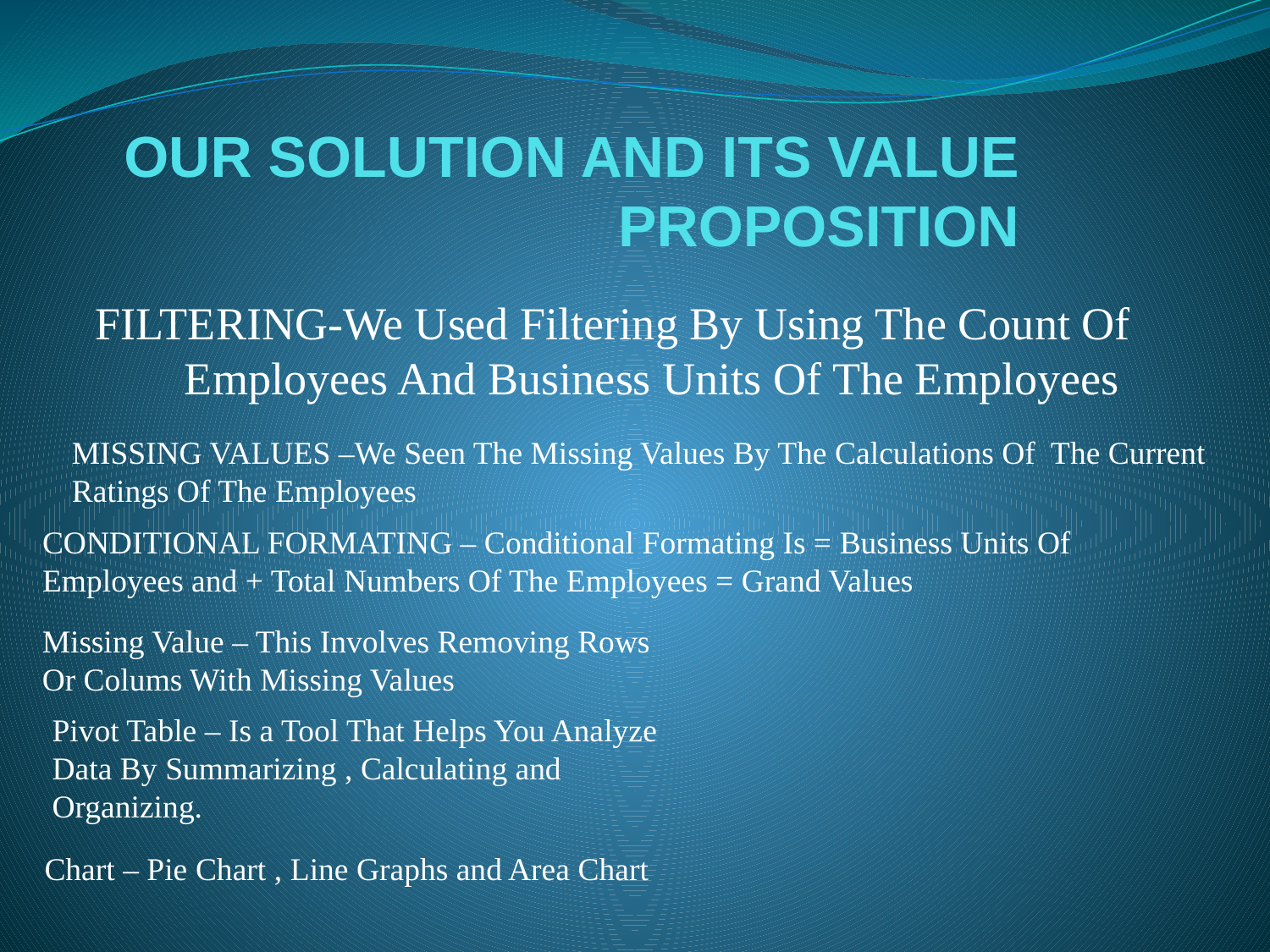

# OUR SOLUTION AND ITS VALUE PROPOSITION
FILTERING-We Used Filtering By Using The Count Of Employees And Business Units Of The Employees
MISSING VALUES –We Seen The Missing Values By The Calculations Of  The Current Ratings Of The Employees
CONDITIONAL FORMATING – Conditional Formating Is = Business Units Of Employees and + Total Numbers Of The Employees = Grand Values
Missing Value – This Involves Removing Rows Or Colums With Missing Values
Pivot Table – Is a Tool That Helps You Analyze Data By Summarizing , Calculating and  Organizing.
Chart – Pie Chart , Line Graphs and Area Chart